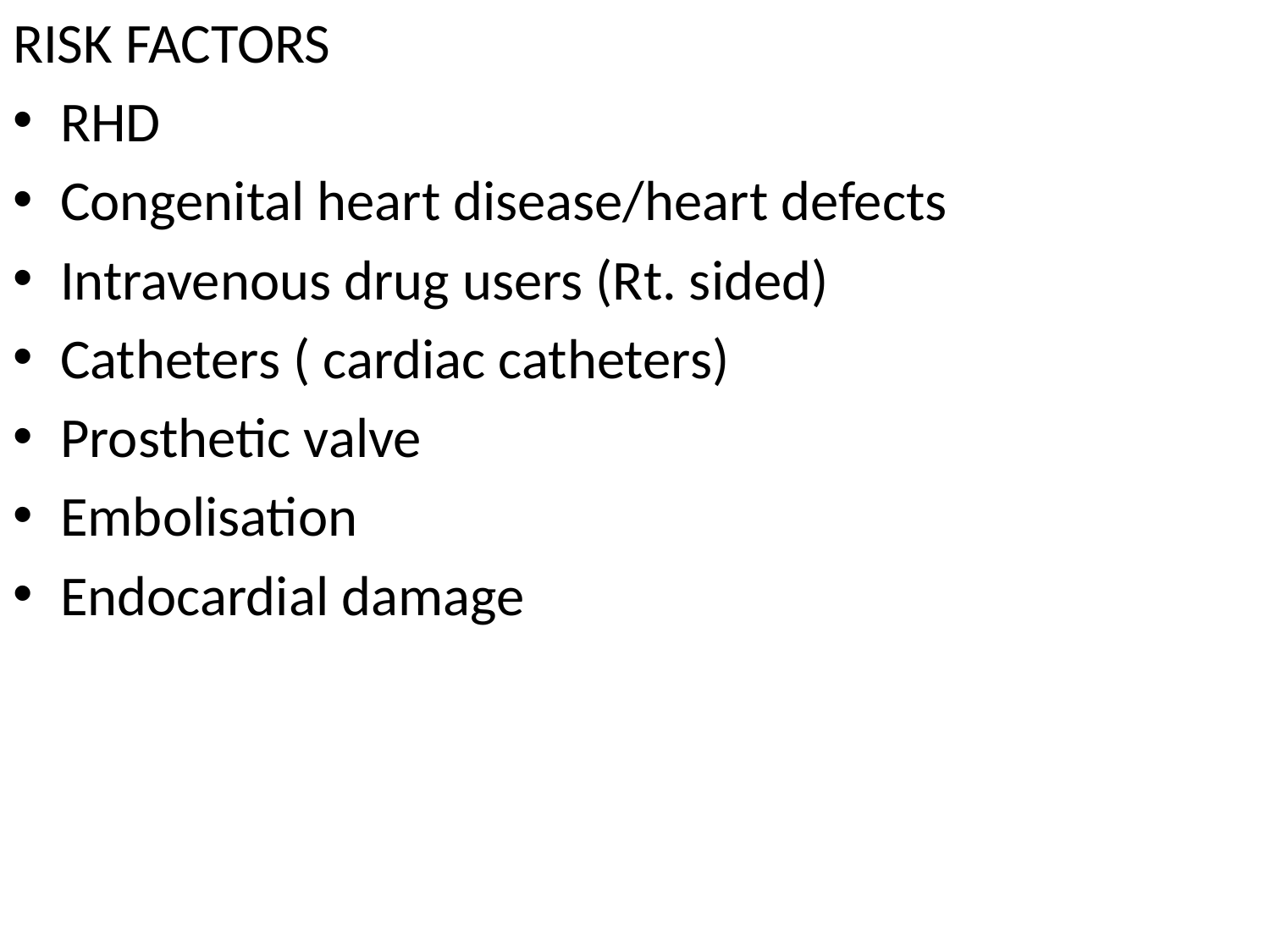

RISK FACTORS
RHD
Congenital heart disease/heart defects
Intravenous drug users (Rt. sided)
Catheters ( cardiac catheters)
Prosthetic valve
Embolisation
Endocardial damage